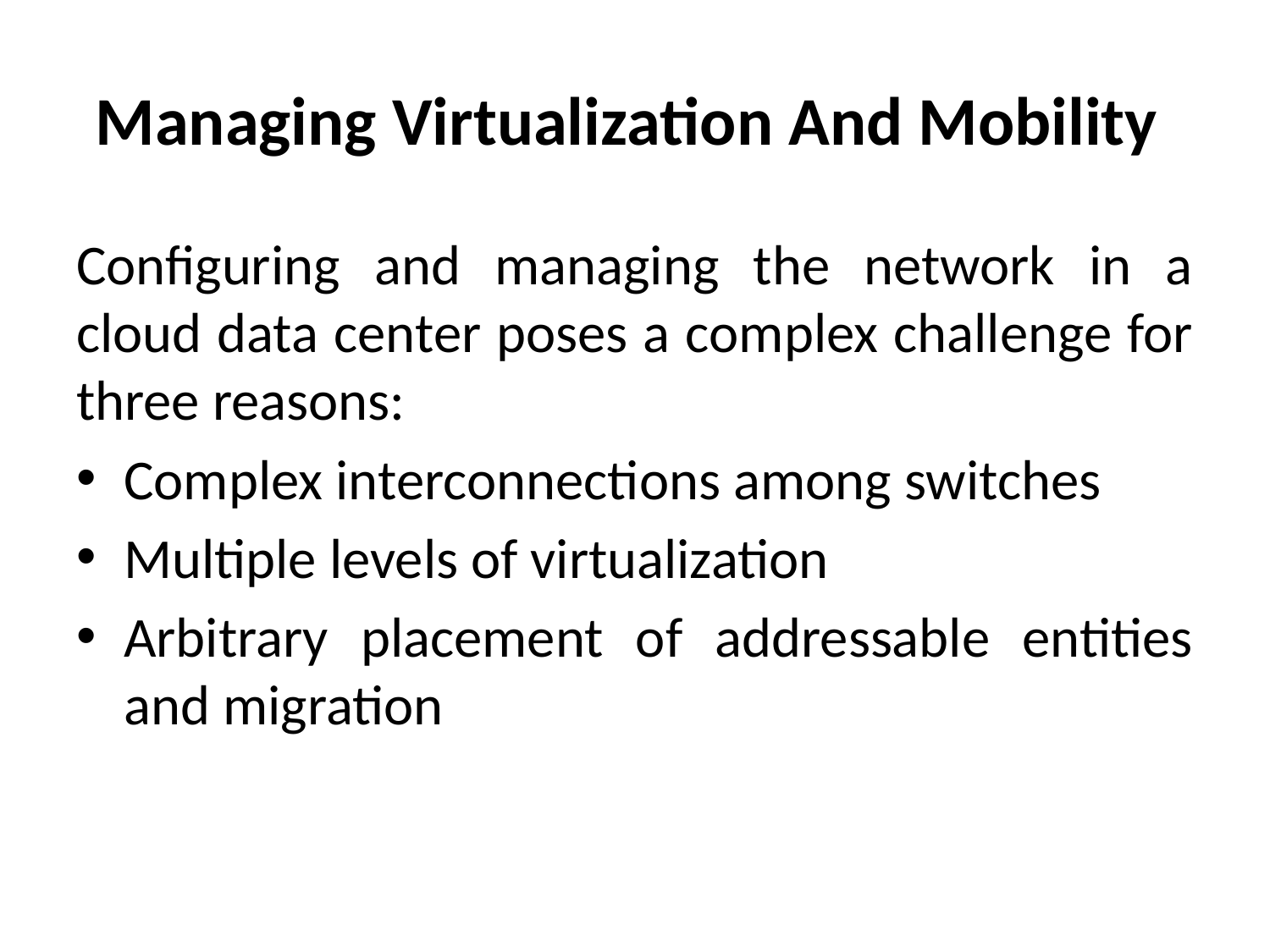

# Managing Virtualization And Mobility
Configuring and managing the network in a cloud data center poses a complex challenge for three reasons:
Complex interconnections among switches
Multiple levels of virtualization
Arbitrary placement of addressable entities and migration